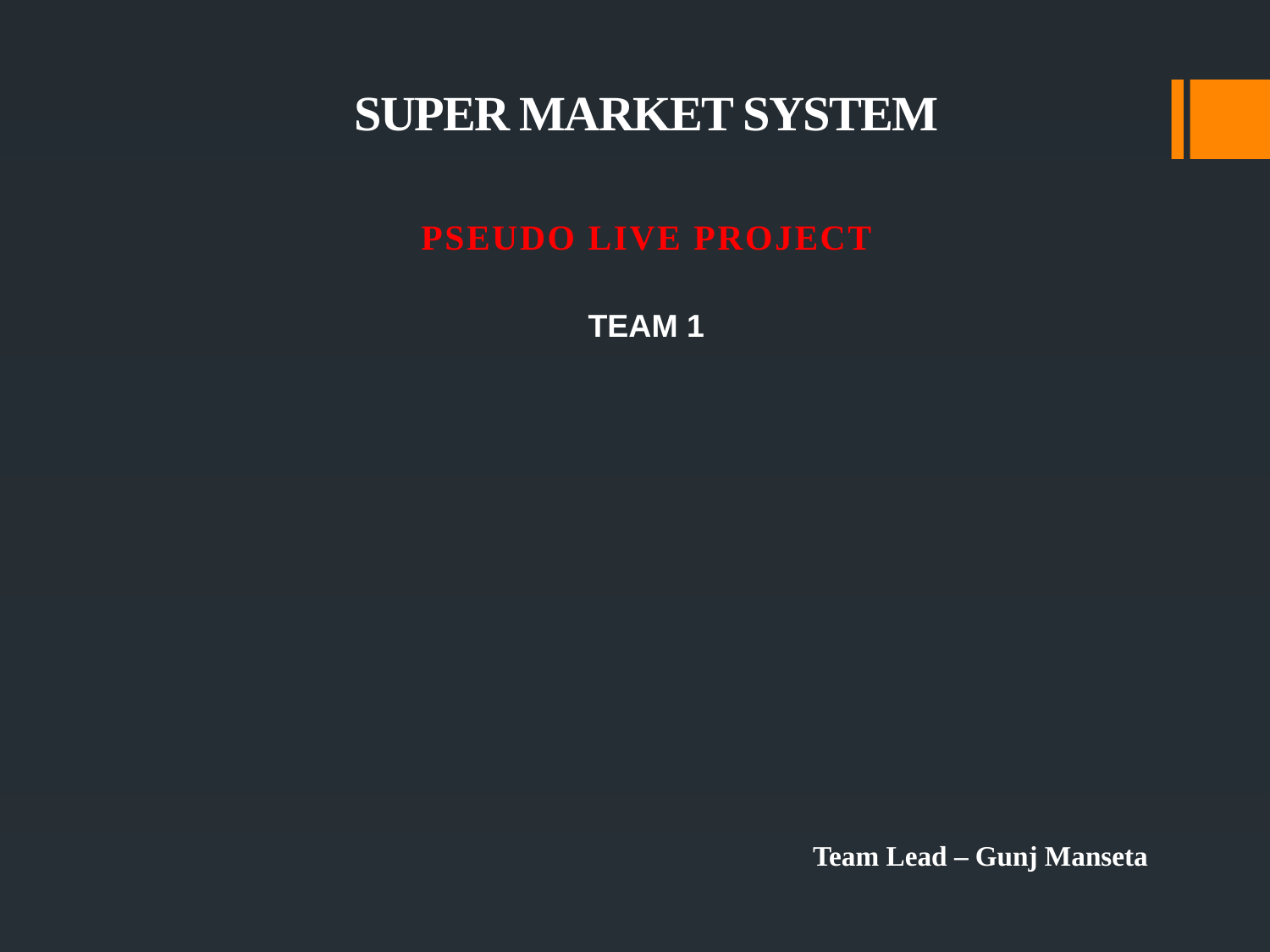

Super Market system
Pseudo Live Project
TEAM 1

Team Lead – Gunj Manseta